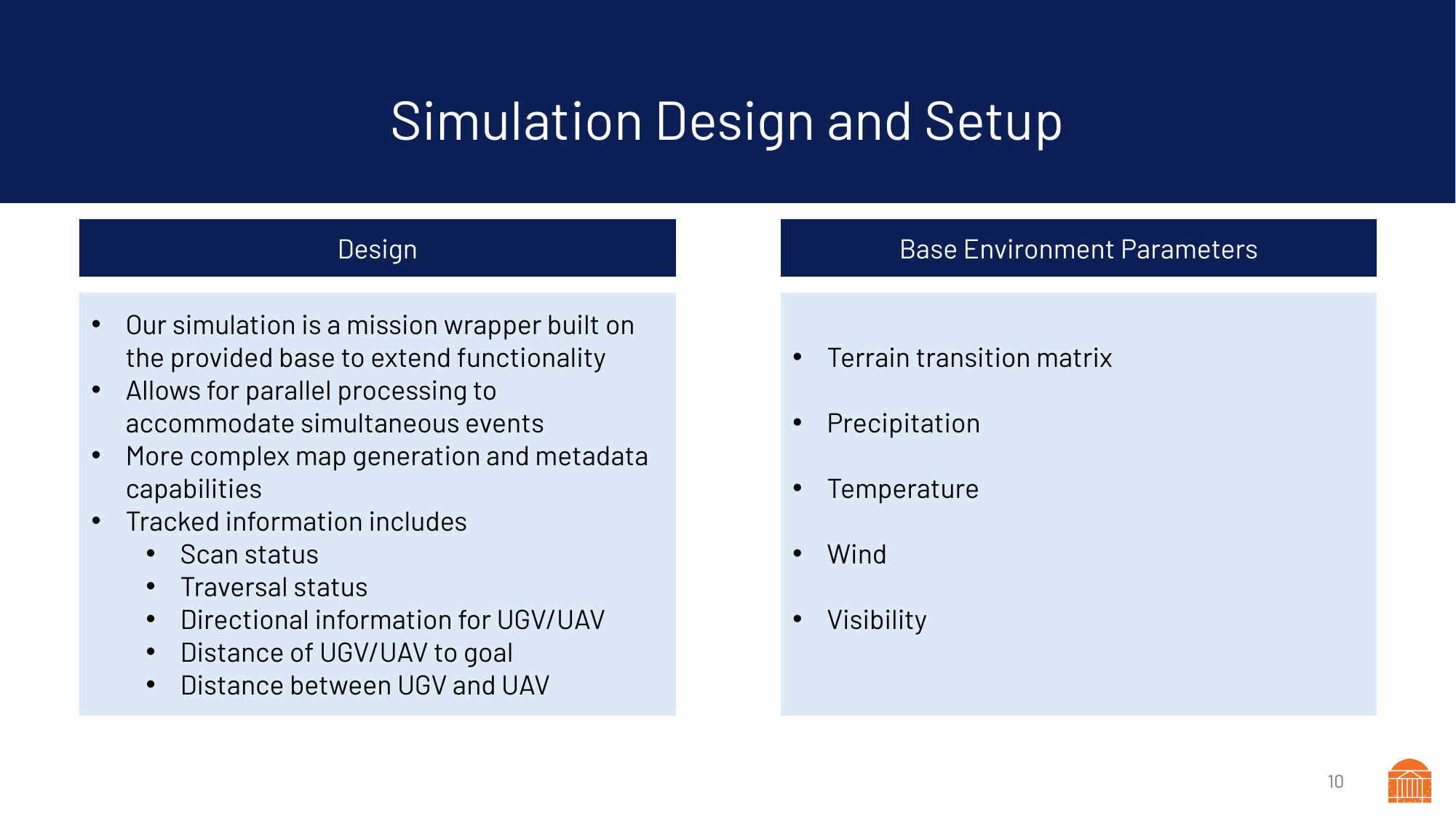

# Simulation Design and Setup
Design
Base Environment Parameters
Our simulation is a mission wrapper built on the provided base to extend functionality
Allows for parallel processing to accommodate simultaneous events
More complex map generation and metadata capabilities
Tracked information includes
Scan status
Traversal status
Directional information for UGV/UAV
Distance of UGV/UAV to goal
Distance between UGV and UAV
Terrain transition matrix

Precipitation

Temperature

Wind

Visibility

10